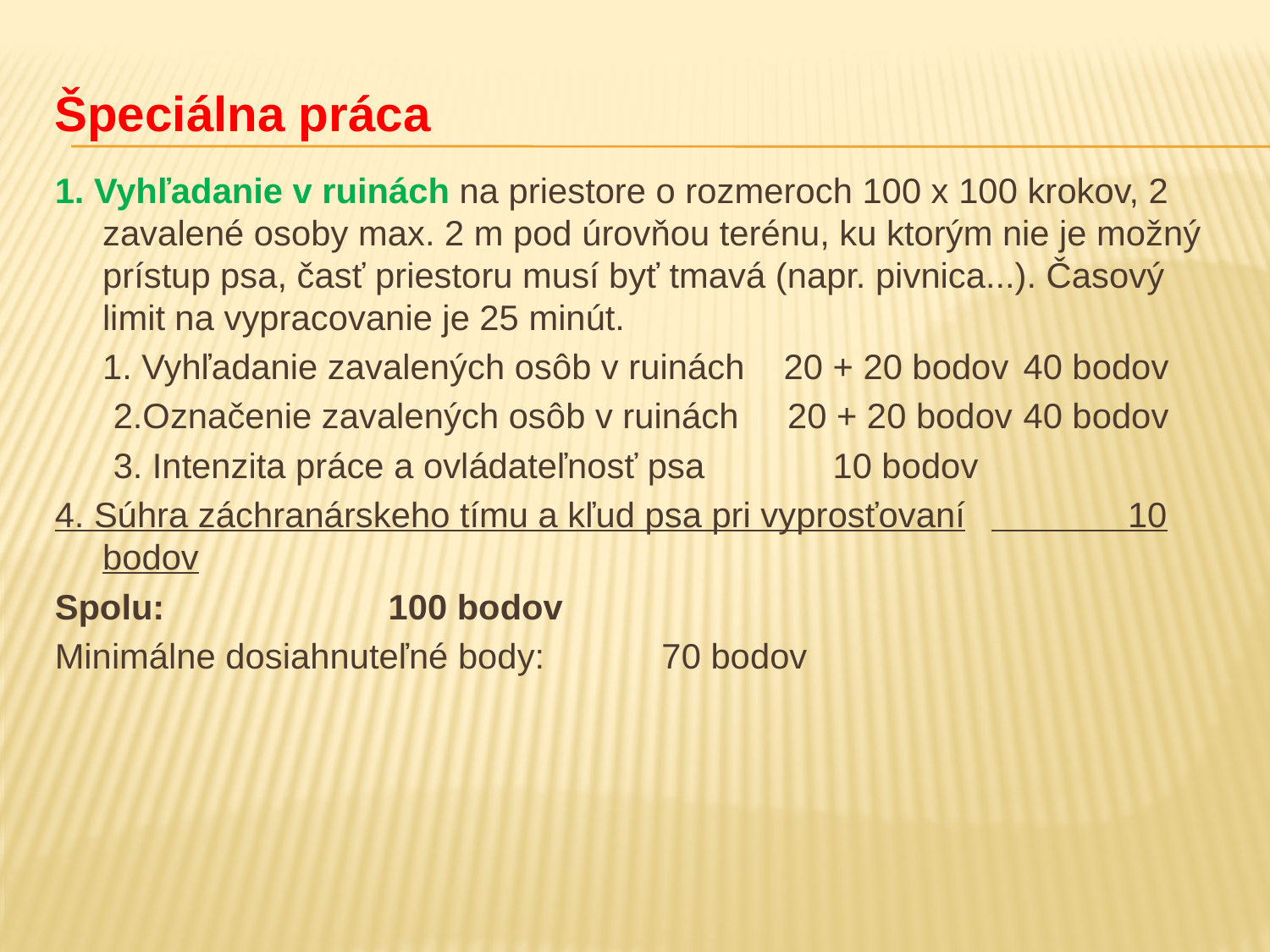

Špeciálna práca

1. Vyhľadanie v ruinách na priestore o rozmeroch 100 x 100 krokov, 2 zavalené osoby max. 2 m pod úrovňou terénu, ku ktorým nie je možný prístup psa, časť priestoru musí byť tmavá (napr. pivnica...). Časový limit na vypracovanie je 25 minút.
	1. Vyhľadanie zavalených osôb v ruinách    20 + 20 bodov	40 bodov
      2.Označenie zavalených osôb v ruinách     20 + 20 bodov 	40 bodov
      3. Intenzita práce a ovládateľnosť psa 				10 bodov
4. Súhra záchranárskeho tímu a kľud psa pri vyprosťovaní	              10 bodov
Spolu:						    	100 bodov
Minimálne dosiahnuteľné body:				  70 bodov